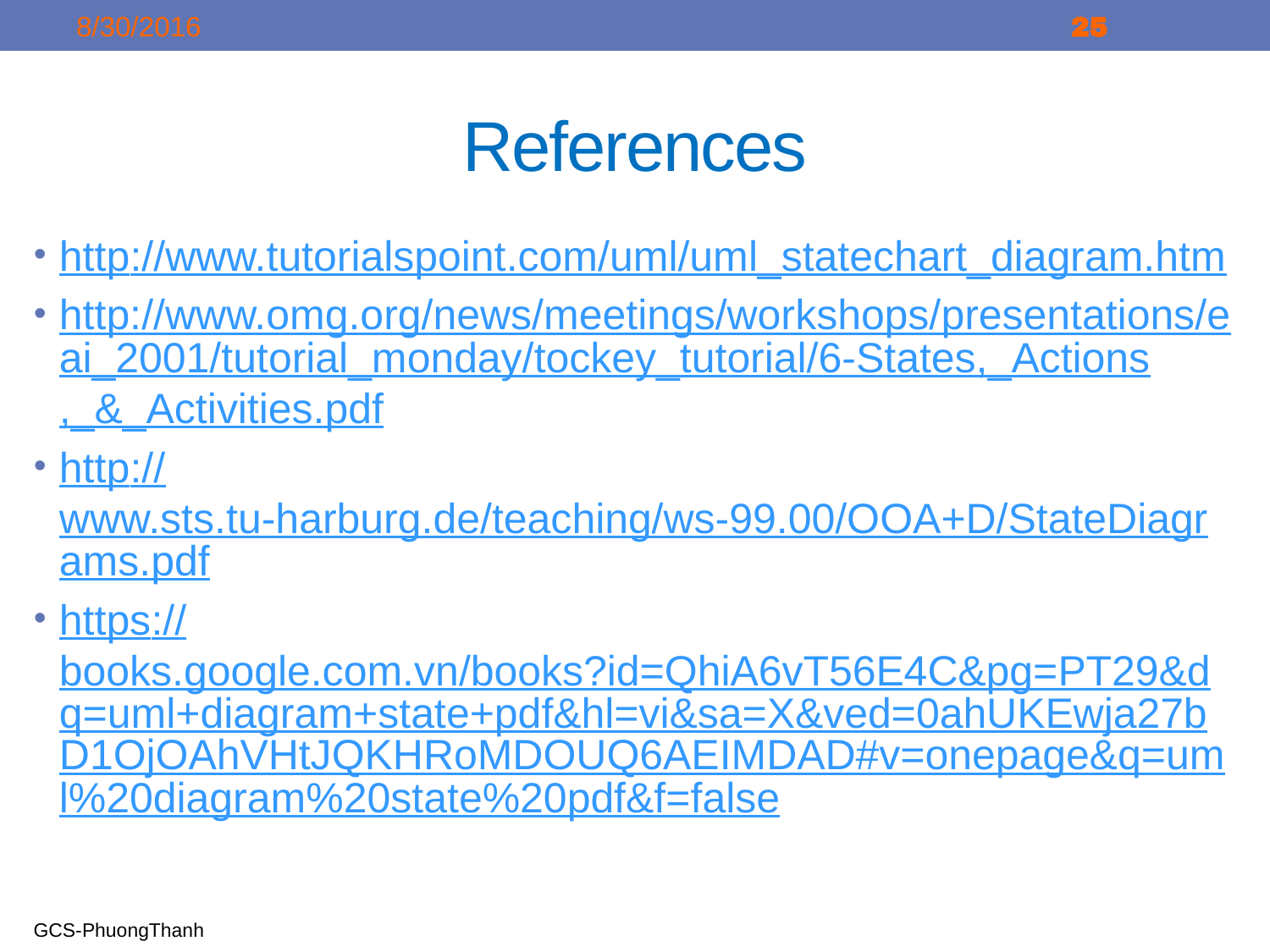

8/30/2016
25
# References
http://www.tutorialspoint.com/uml/uml_statechart_diagram.htm
http://www.omg.org/news/meetings/workshops/presentations/eai_2001/tutorial_monday/tockey_tutorial/6-States,_Actions,_&_Activities.pdf
http://www.sts.tu-harburg.de/teaching/ws-99.00/OOA+D/StateDiagrams.pdf
https://books.google.com.vn/books?id=QhiA6vT56E4C&pg=PT29&dq=uml+diagram+state+pdf&hl=vi&sa=X&ved=0ahUKEwja27bD1OjOAhVHtJQKHRoMDOUQ6AEIMDAD#v=onepage&q=uml%20diagram%20state%20pdf&f=false